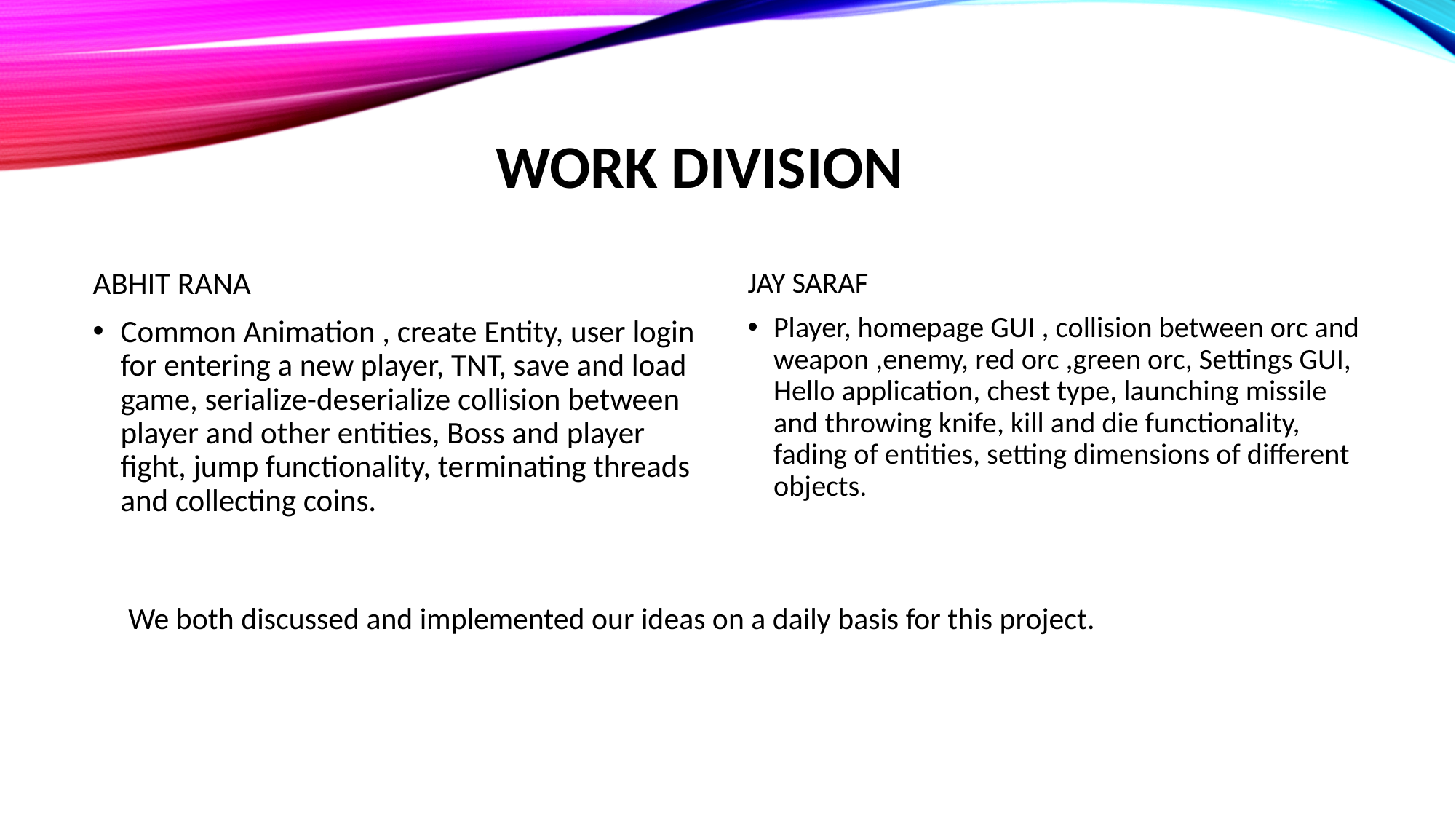

# Work division
ABHIT RANA
Common Animation , create Entity, user login for entering a new player, TNT, save and load game, serialize-deserialize collision between player and other entities, Boss and player fight, jump functionality, terminating threads and collecting coins.
JAY SARAF
Player, homepage GUI , collision between orc and weapon ,enemy, red orc ,green orc, Settings GUI, Hello application, chest type, launching missile and throwing knife, kill and die functionality, fading of entities, setting dimensions of different objects.
We both discussed and implemented our ideas on a daily basis for this project.